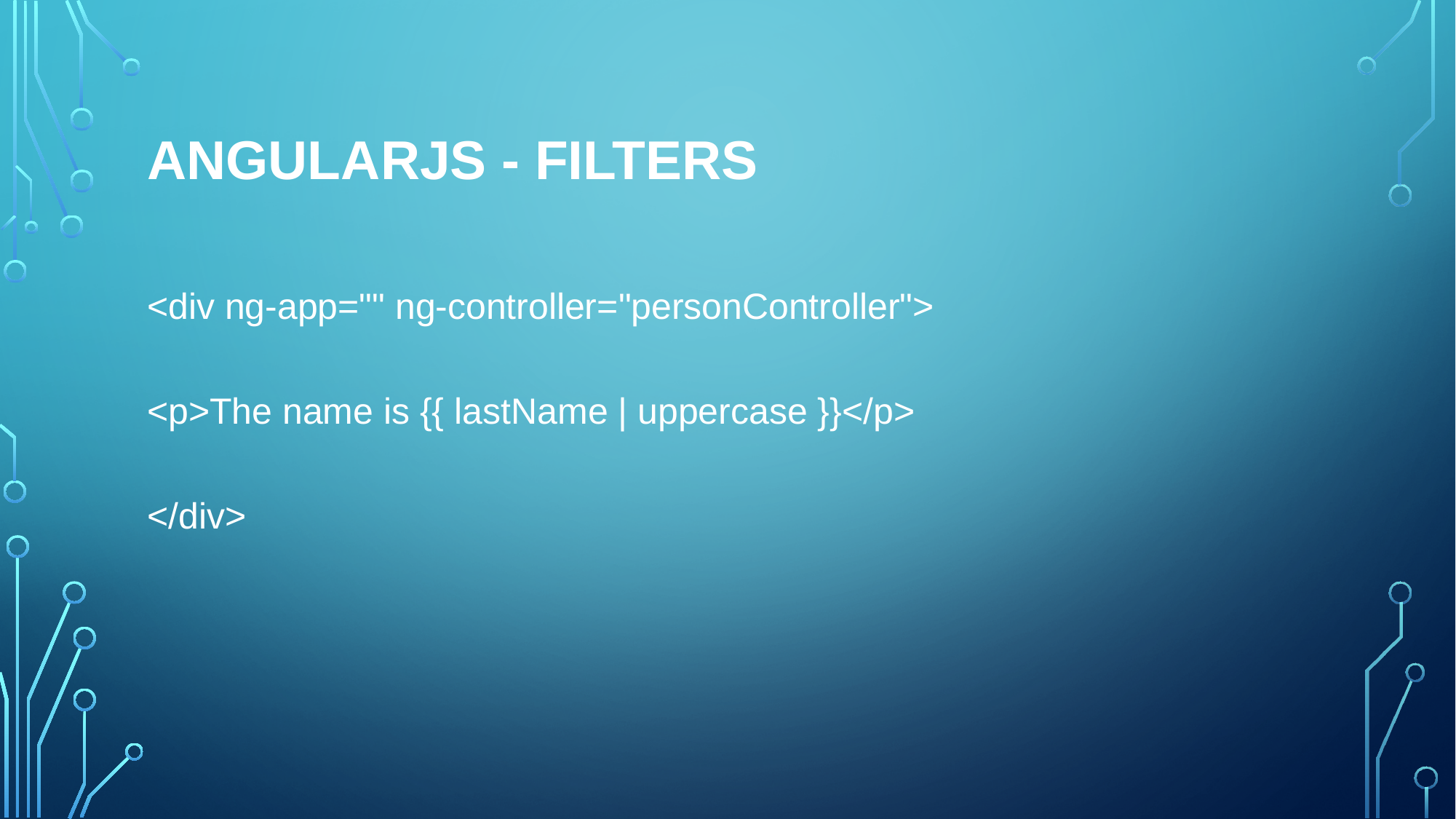

# AngularJS - Filters
<div ng-app="" ng-controller="personController">
<p>The name is {{ lastName | uppercase }}</p>
</div>